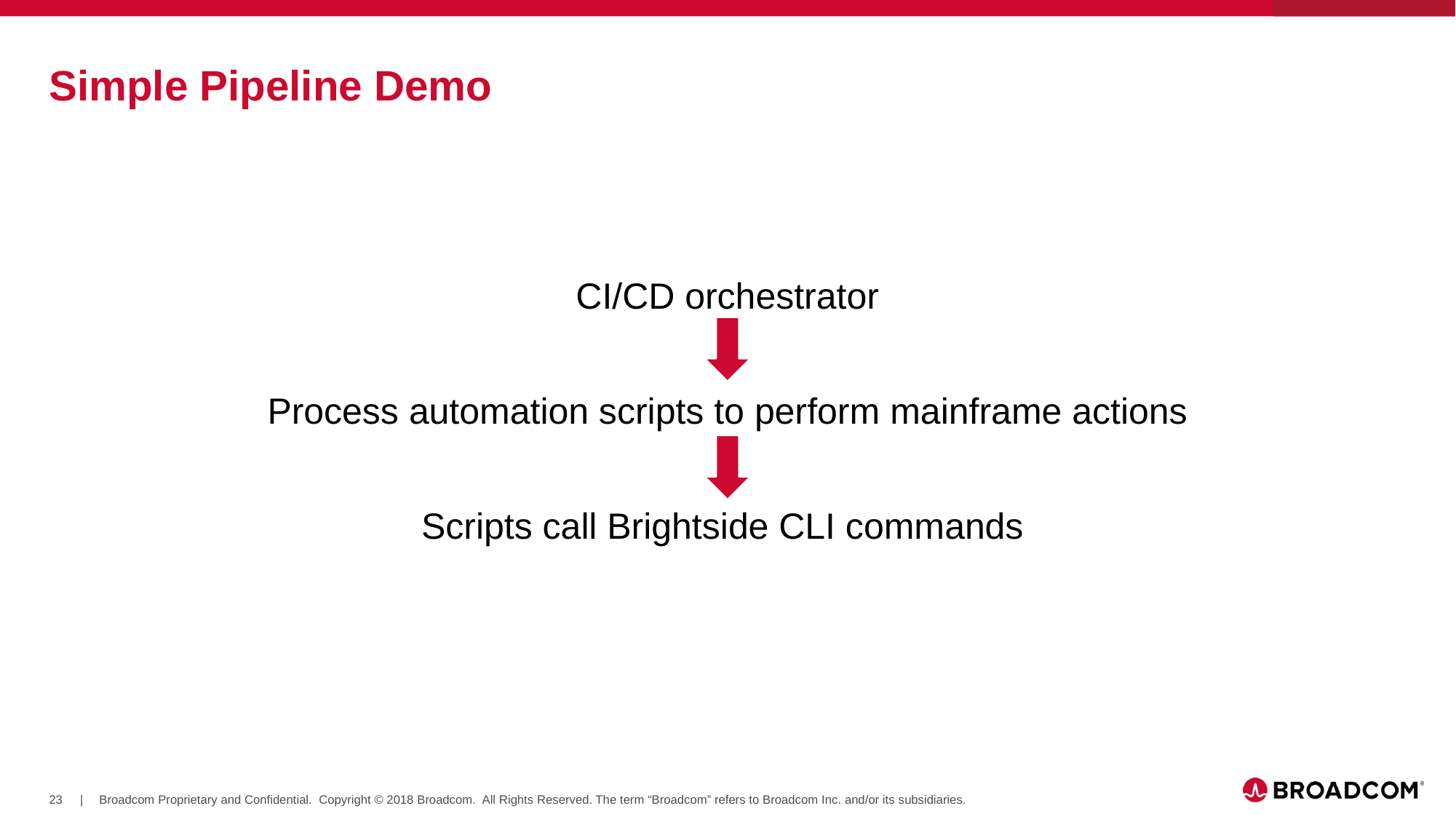

# Simple Pipeline Demo

CI/CD orchestrator

Process automation scripts to perform mainframe actions

Scripts call Brightside CLI commands